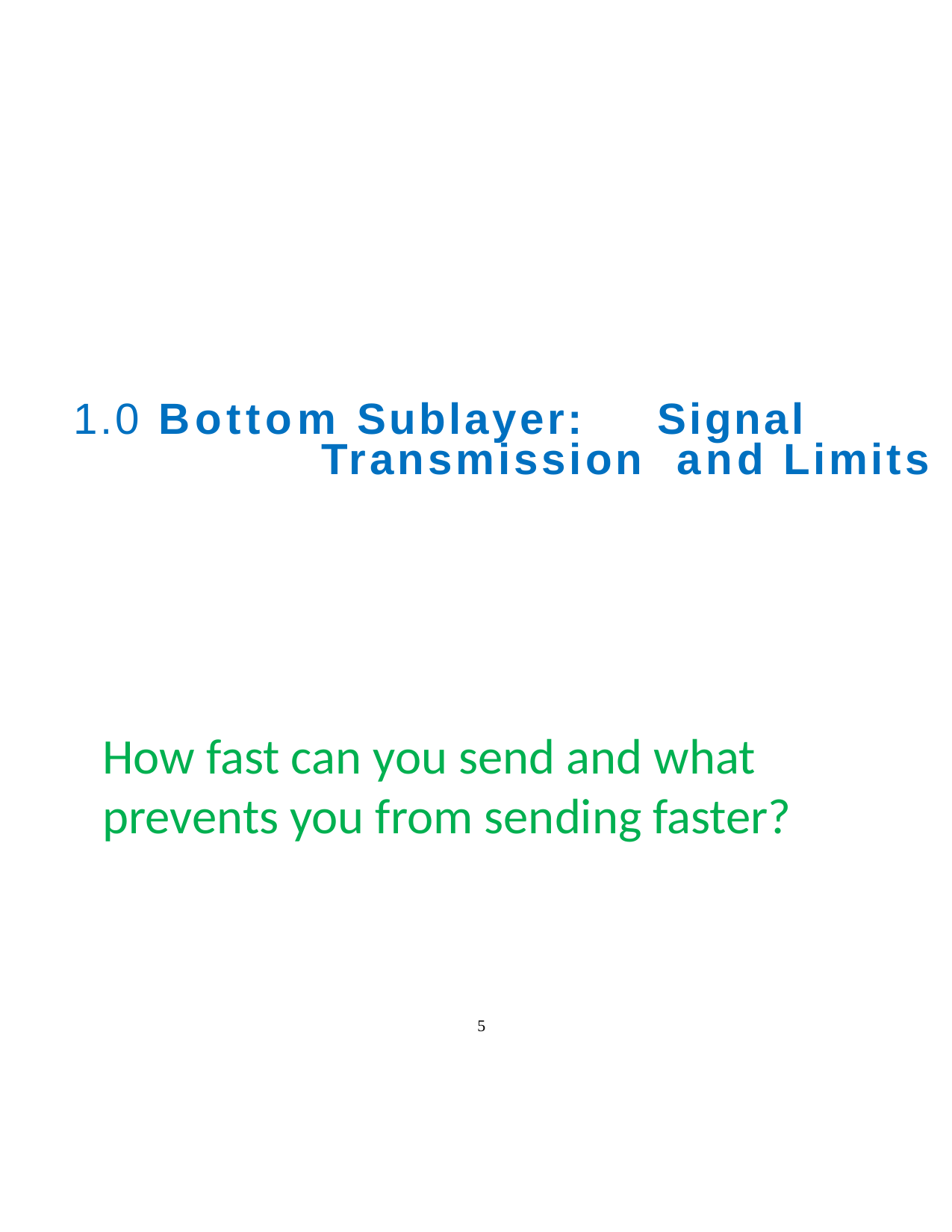

1.0 Bottom Sublayer:	Signal Transmission  and Limits
How fast can you send and what prevents you from sending faster?
5